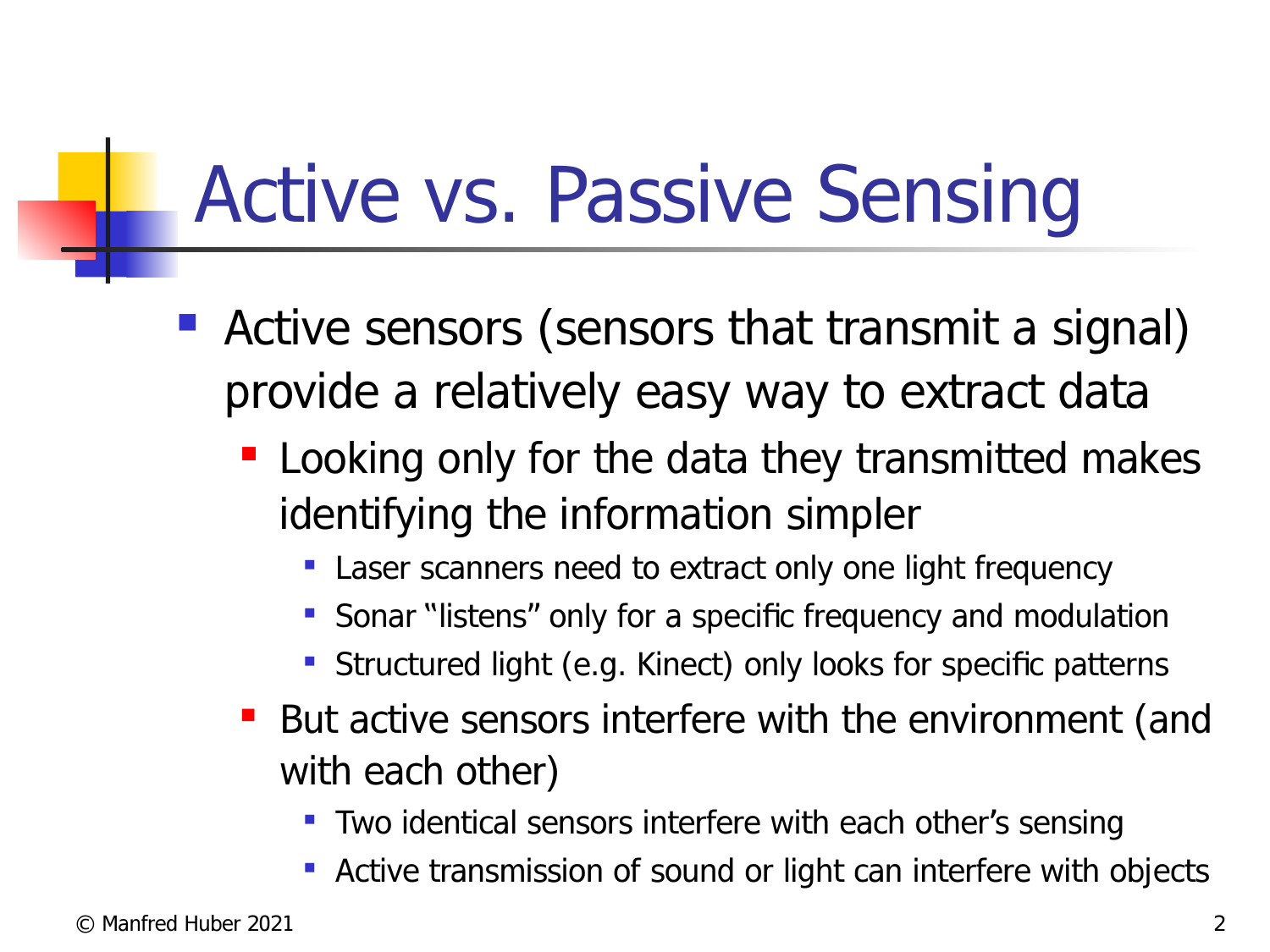

# Active vs. Passive Sensing
Active sensors (sensors that transmit a signal) provide a relatively easy way to extract data
Looking only for the data they transmitted makes identifying the information simpler
Laser scanners need to extract only one light frequency
Sonar “listens” only for a specific frequency and modulation
Structured light (e.g. Kinect) only looks for specific patterns
But active sensors interfere with the environment (and with each other)
Two identical sensors interfere with each other’s sensing
Active transmission of sound or light can interfere with objects
© Manfred Huber 2021
2